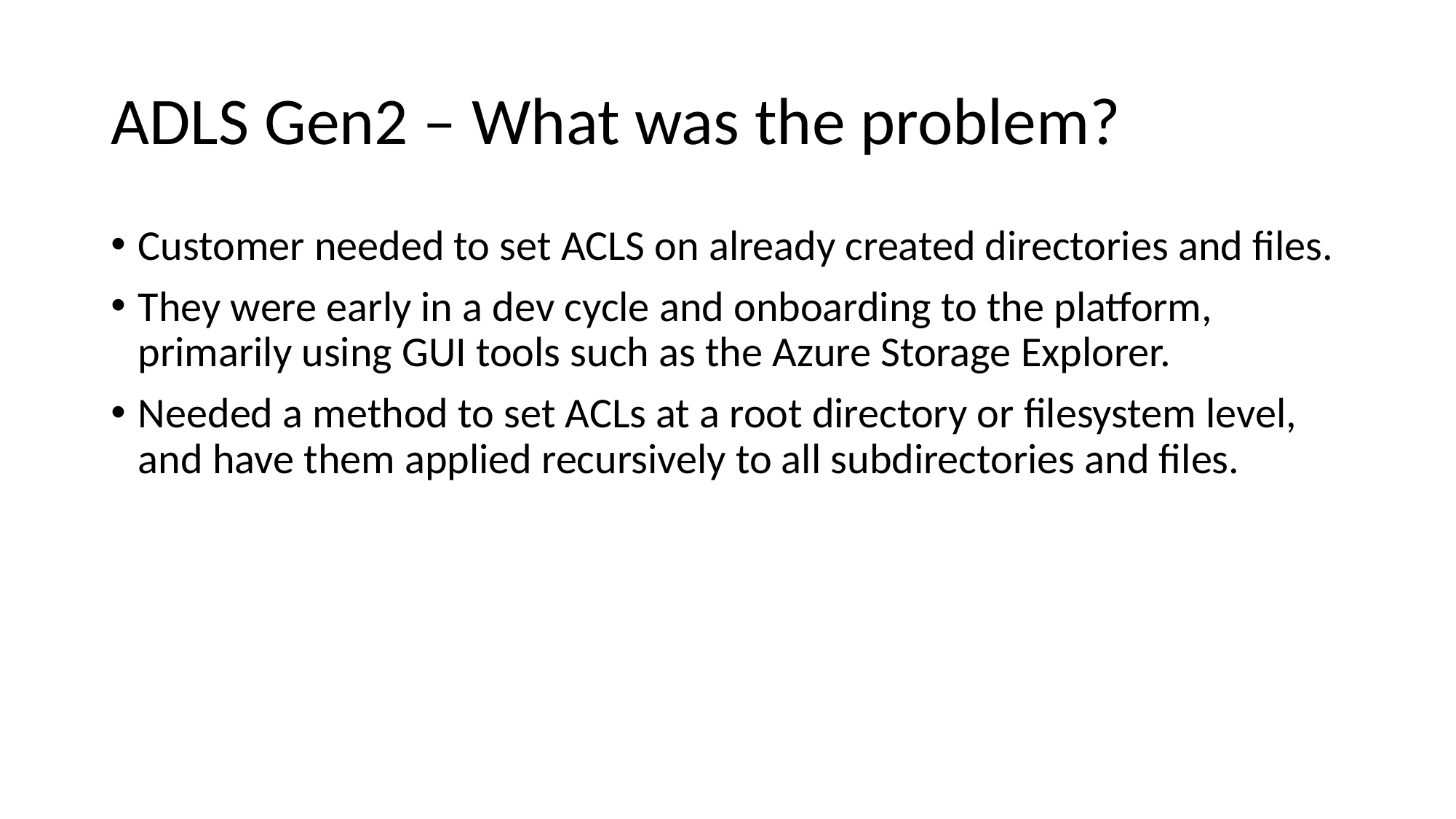

# ADLS Gen2 – What was the problem?
Customer needed to set ACLS on already created directories and files.
They were early in a dev cycle and onboarding to the platform, primarily using GUI tools such as the Azure Storage Explorer.
Needed a method to set ACLs at a root directory or filesystem level, and have them applied recursively to all subdirectories and files.